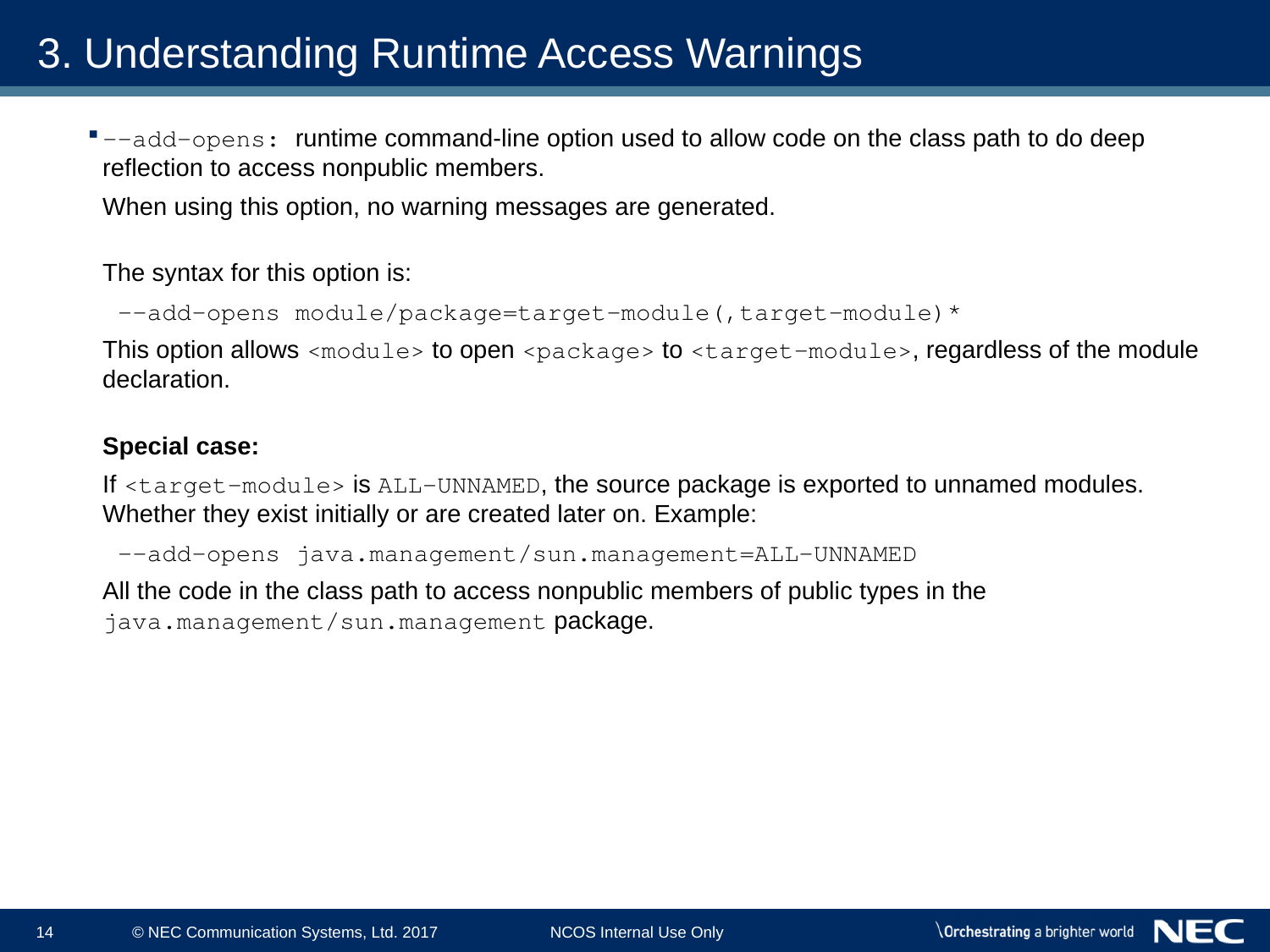

# 3. Understanding Runtime Access Warnings
--add-opens: runtime command-line option used to allow code on the class path to do deep reflection to access nonpublic members.
When using this option, no warning messages are generated.

The syntax for this option is:
--add-opens module/package=target-module(,target-module)*
This option allows <module> to open <package> to <target-module>, regardless of the module declaration.

Special case:
If <target-module> is ALL-UNNAMED, the source package is exported to unnamed modules. Whether they exist initially or are created later on. Example:
--add-opens java.management/sun.management=ALL-UNNAMED
All the code in the class path to access nonpublic members of public types in the java.management/sun.management package.